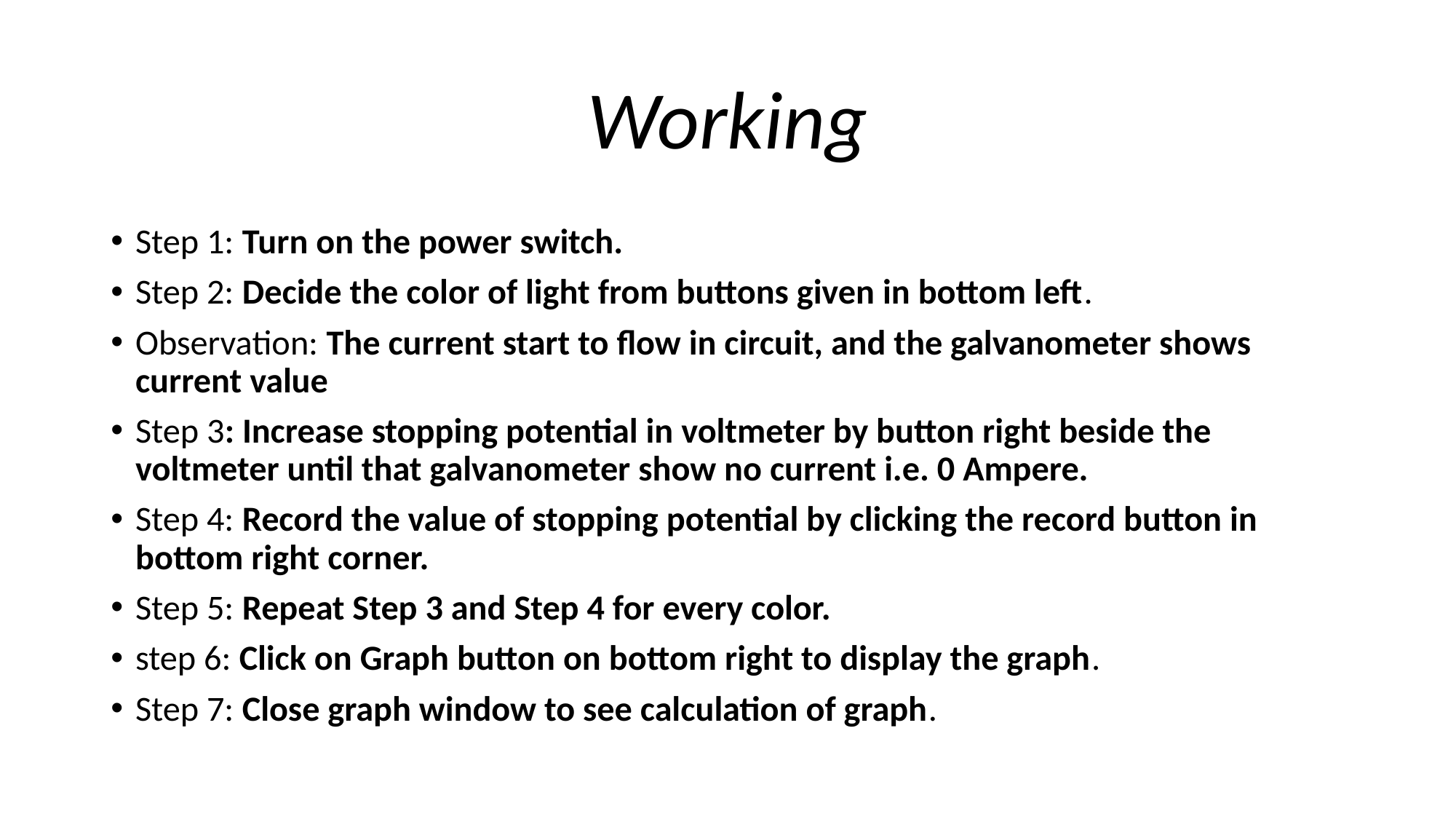

# Working
Step 1: Turn on the power switch.
Step 2: Decide the color of light from buttons given in bottom left.
Observation: The current start to flow in circuit, and the galvanometer shows current value
Step 3: Increase stopping potential in voltmeter by button right beside the voltmeter until that galvanometer show no current i.e. 0 Ampere.
Step 4: Record the value of stopping potential by clicking the record button in bottom right corner.
Step 5: Repeat Step 3 and Step 4 for every color.
step 6: Click on Graph button on bottom right to display the graph.
Step 7: Close graph window to see calculation of graph.